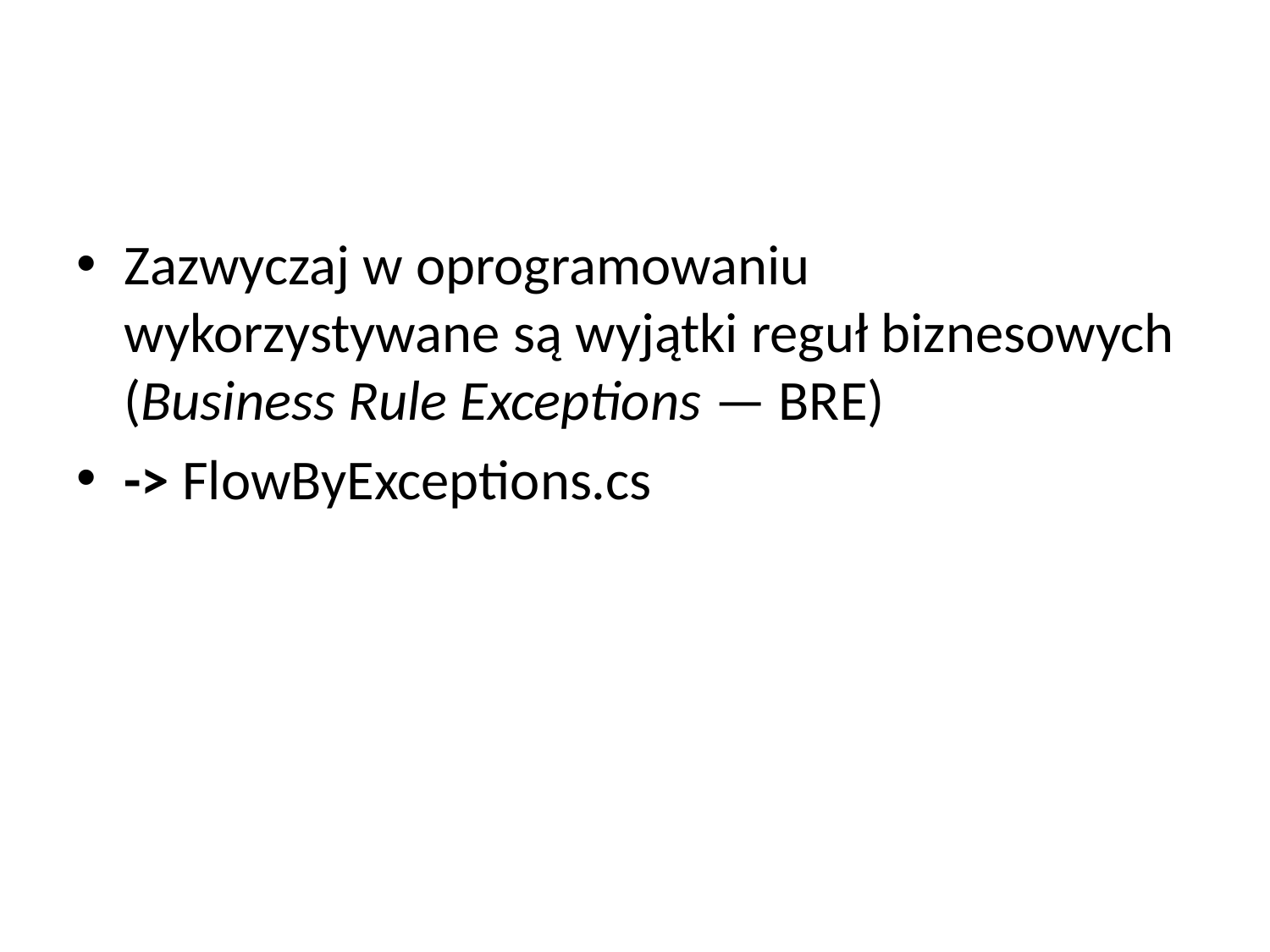

#
Zazwyczaj w oprogramowaniu wykorzystywane są wyjątki reguł biznesowych (Business Rule Exceptions — BRE)
-> FlowByExceptions.cs